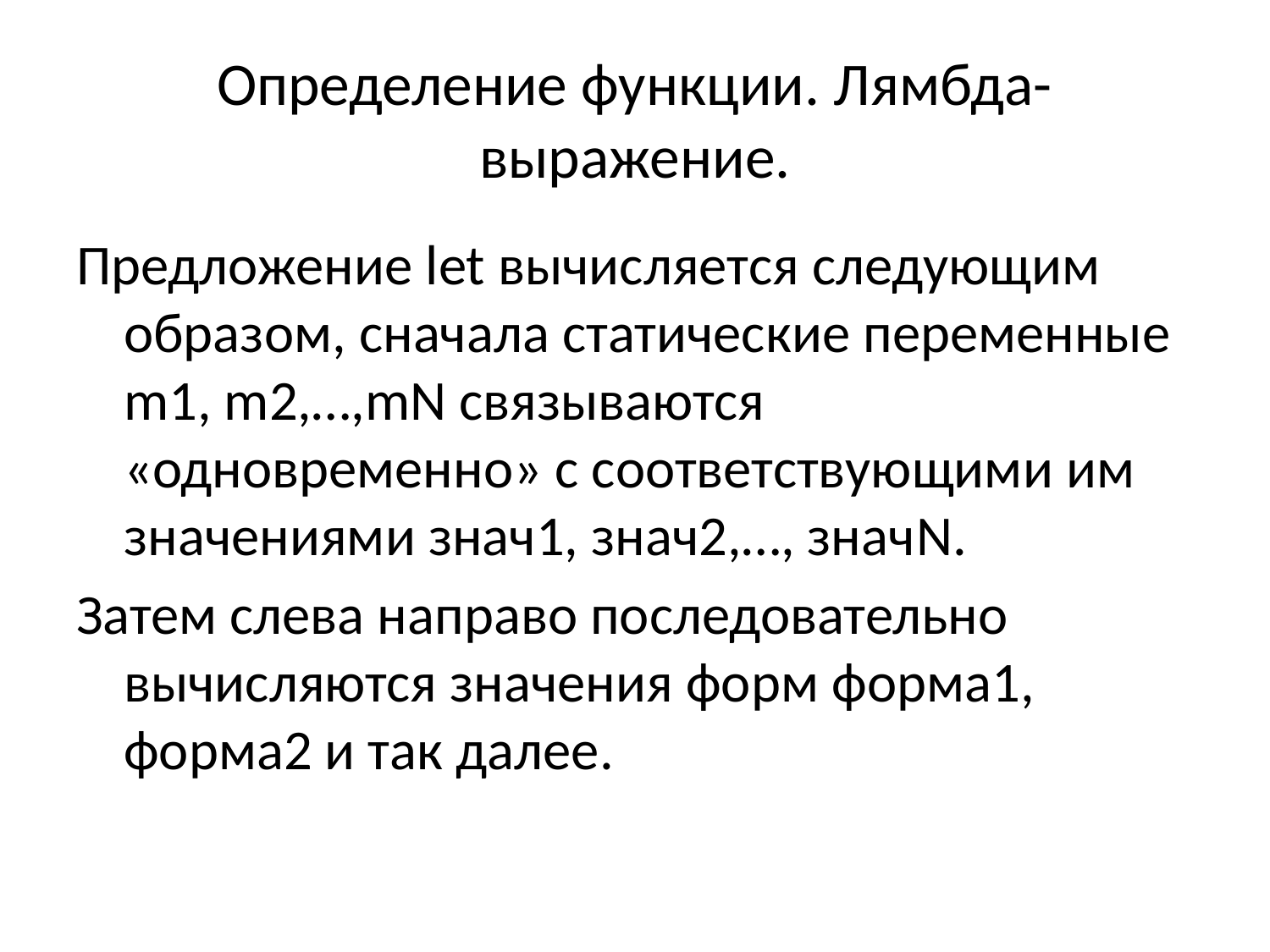

# Определение функции. Лямбда-выражение.
Предложение let вычисляется следующим образом, сначала статические переменные m1, m2,…,mN связываются «одновременно» с соответствующими им значениями знач1, знач2,…, значN.
Затем слева направо последовательно вычисляются значения форм форма1, форма2 и так далее.